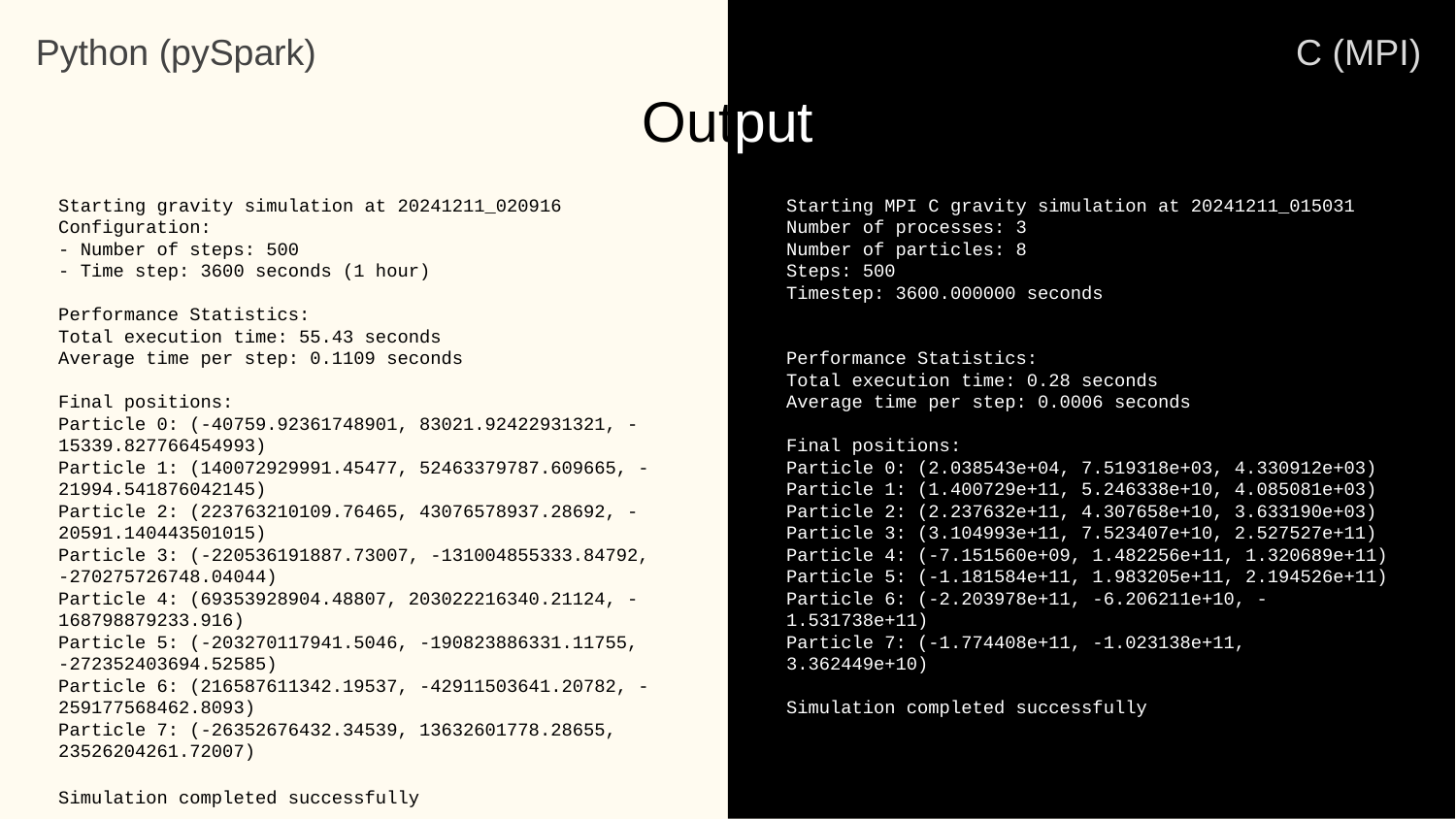

Python (pySpark)
C (MPI)
# Output
Starting MPI C gravity simulation at 20241211_015031
Number of processes: 3
Number of particles: 8
Steps: 500
Timestep: 3600.000000 seconds

Performance Statistics:
Total execution time: 0.28 seconds
Average time per step: 0.0006 seconds

Final positions:
Particle 0: (2.038543e+04, 7.519318e+03, 4.330912e+03)
Particle 1: (1.400729e+11, 5.246338e+10, 4.085081e+03)
Particle 2: (2.237632e+11, 4.307658e+10, 3.633190e+03)
Particle 3: (3.104993e+11, 7.523407e+10, 2.527527e+11)
Particle 4: (-7.151560e+09, 1.482256e+11, 1.320689e+11)
Particle 5: (-1.181584e+11, 1.983205e+11, 2.194526e+11)
Particle 6: (-2.203978e+11, -6.206211e+10, -1.531738e+11)
Particle 7: (-1.774408e+11, -1.023138e+11, 3.362449e+10)

Simulation completed successfully

Starting gravity simulation at 20241211_020916
Configuration:
- Number of steps: 500
- Time step: 3600 seconds (1 hour)

Performance Statistics:
Total execution time: 55.43 seconds
Average time per step: 0.1109 seconds

Final positions:
Particle 0: (-40759.92361748901, 83021.92422931321, -15339.827766454993)
Particle 1: (140072929991.45477, 52463379787.609665, -21994.541876042145)
Particle 2: (223763210109.76465, 43076578937.28692, -20591.140443501015)
Particle 3: (-220536191887.73007, -131004855333.84792, -270275726748.04044)
Particle 4: (69353928904.48807, 203022216340.21124, -168798879233.916)
Particle 5: (-203270117941.5046, -190823886331.11755, -272352403694.52585)
Particle 6: (216587611342.19537, -42911503641.20782, -259177568462.8093)
Particle 7: (-26352676432.34539, 13632601778.28655, 23526204261.72007)

Simulation completed successfully